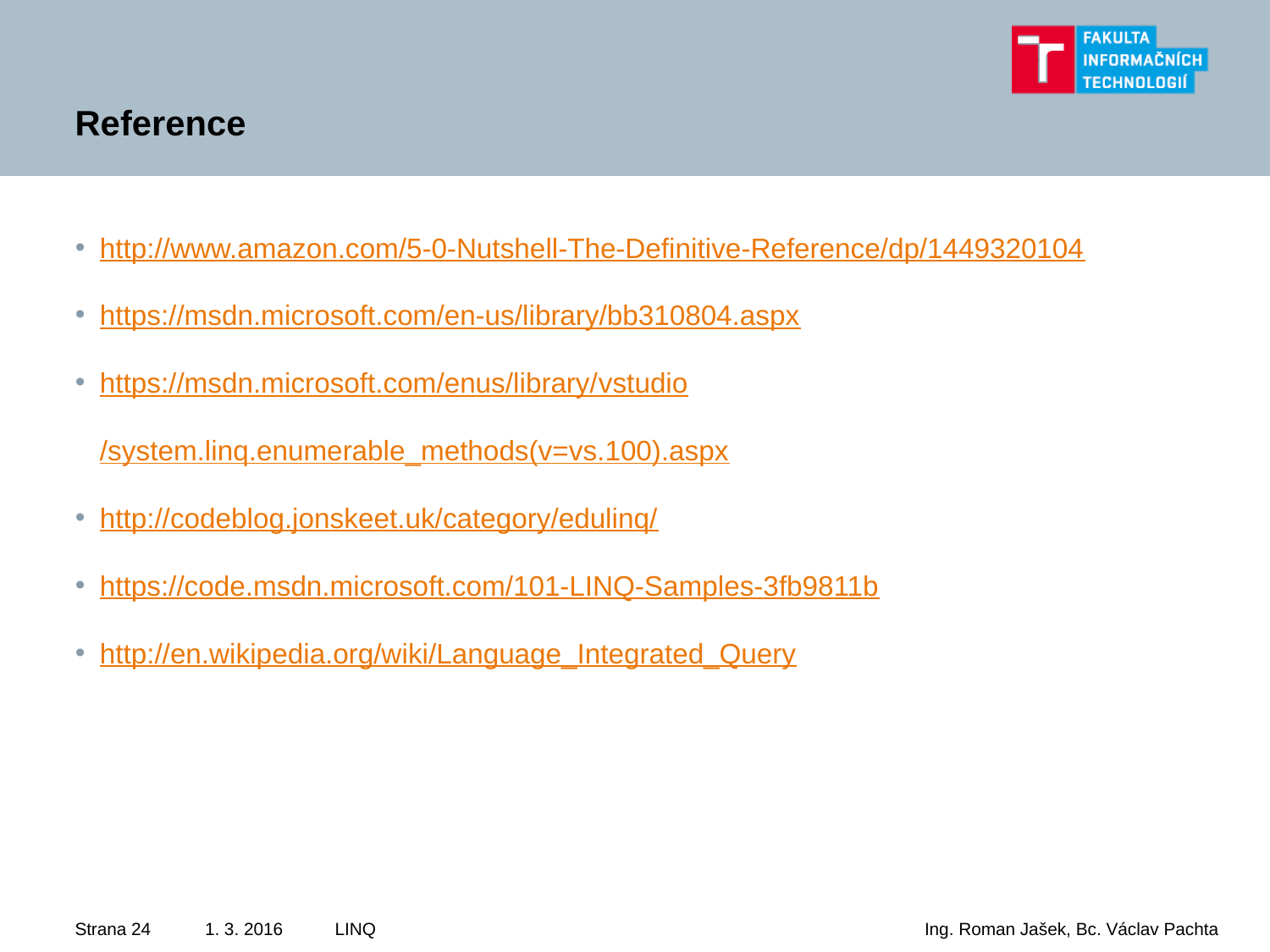

# Reference
http://www.amazon.com/5-0-Nutshell-The-Definitive-Reference/dp/1449320104
https://msdn.microsoft.com/en-us/library/bb310804.aspx
https://msdn.microsoft.com/enus/library/
vstudio/system.linq.enumerable_methods(v=vs.100).aspx
http://codeblog.jonskeet.uk/category/edulinq/
https://code.msdn.microsoft.com/101-LINQ-Samples-3fb9811b
http://en.wikipedia.org/wiki/Language_Integrated_Query